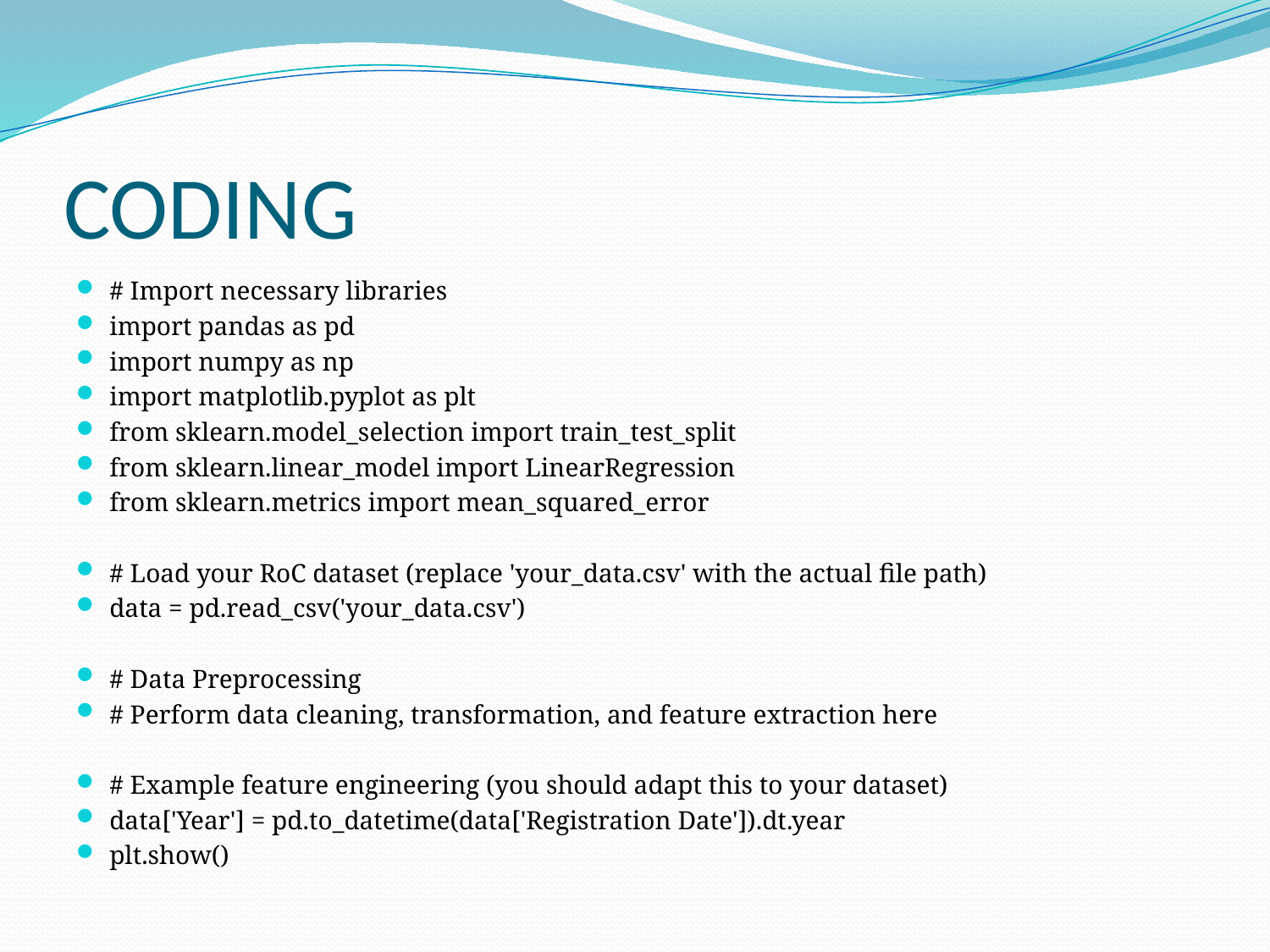

# CODING
# Import necessary libraries
import pandas as pd
import numpy as np
import matplotlib.pyplot as plt
from sklearn.model_selection import train_test_split
from sklearn.linear_model import LinearRegression
from sklearn.metrics import mean_squared_error

# Load your RoC dataset (replace 'your_data.csv' with the actual file path)
data = pd.read_csv('your_data.csv')

# Data Preprocessing
# Perform data cleaning, transformation, and feature extraction here

# Example feature engineering (you should adapt this to your dataset)
data['Year'] = pd.to_datetime(data['Registration Date']).dt.year
plt.show()